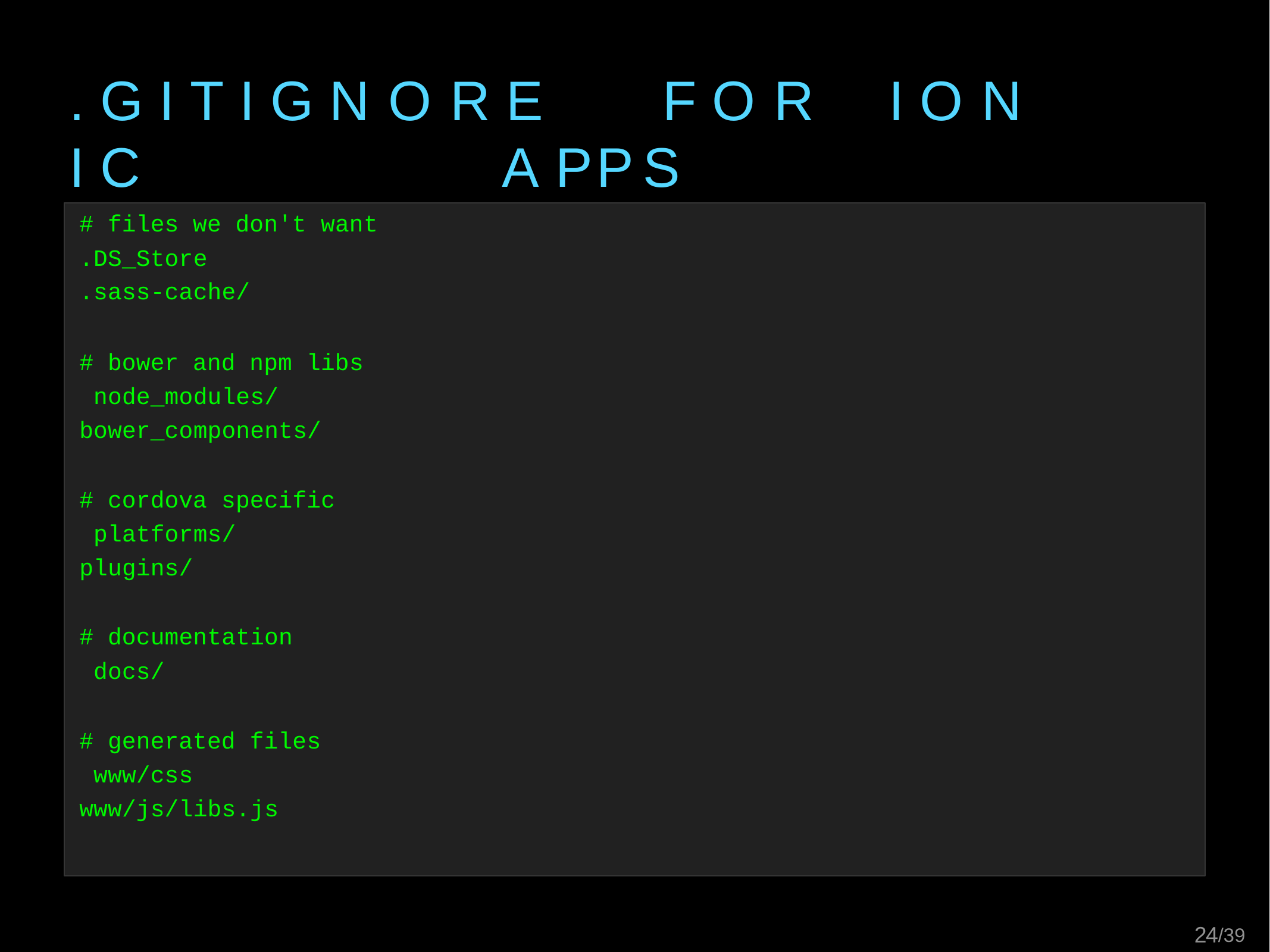

# . G I T I G N O R E	F O R	I O N I C	A P P S
# files we don't want
.DS_Store
.sass-cache/

# bower and npm libs  node_modules/  bower_components/

# cordova specific  platforms/  plugins/

# documentation  docs/

# generated files  www/css  www/js/libs.js

24/39